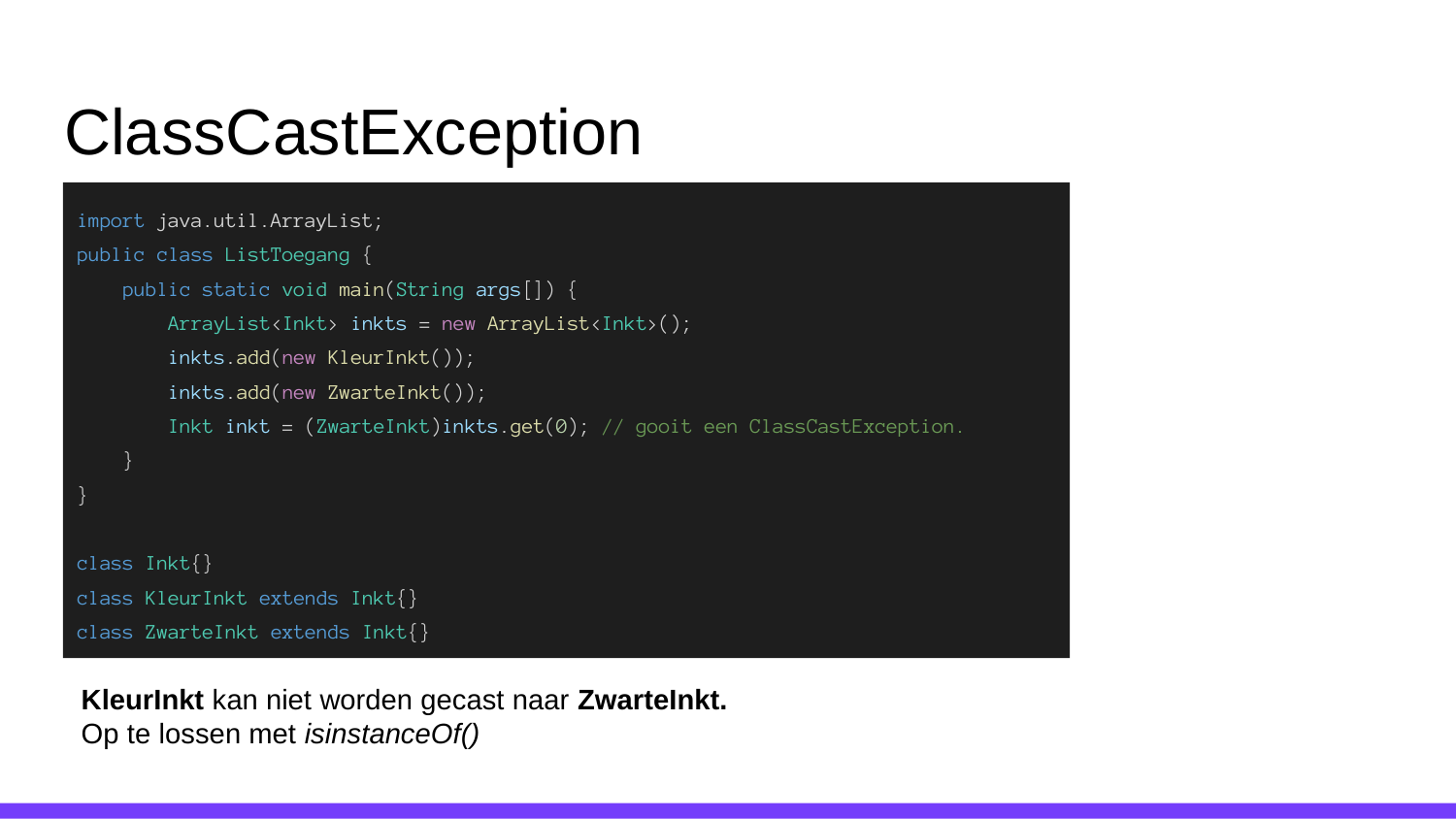

# ClassCastException
import java.util.ArrayList;
public class ListToegang {
    public static void main(String args[]) {
        ArrayList<Inkt> inkts = new ArrayList<Inkt>();
        inkts.add(new KleurInkt());
        inkts.add(new ZwarteInkt());
        Inkt inkt = (ZwarteInkt)inkts.get(0); // gooit een ClassCastException.
    }
}

class Inkt{}
class KleurInkt extends Inkt{}
class ZwarteInkt extends Inkt{}
KleurInkt kan niet worden gecast naar ZwarteInkt.
Op te lossen met isinstanceOf()